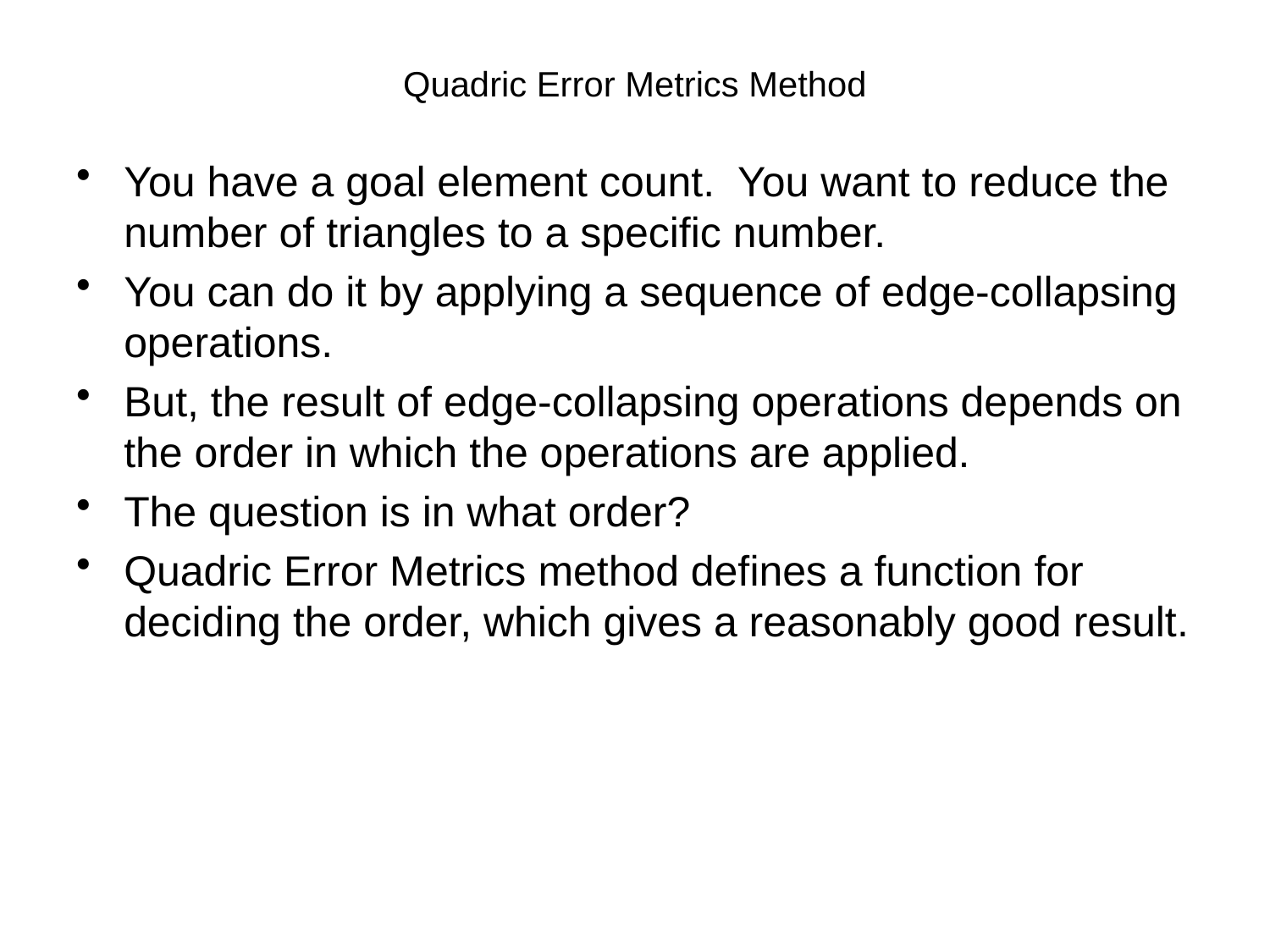

# Quadric Error Metrics Method
You have a goal element count.  You want to reduce the number of triangles to a specific number.
You can do it by applying a sequence of edge-collapsing operations.
But, the result of edge-collapsing operations depends on the order in which the operations are applied.
The question is in what order?
Quadric Error Metrics method defines a function for deciding the order, which gives a reasonably good result.